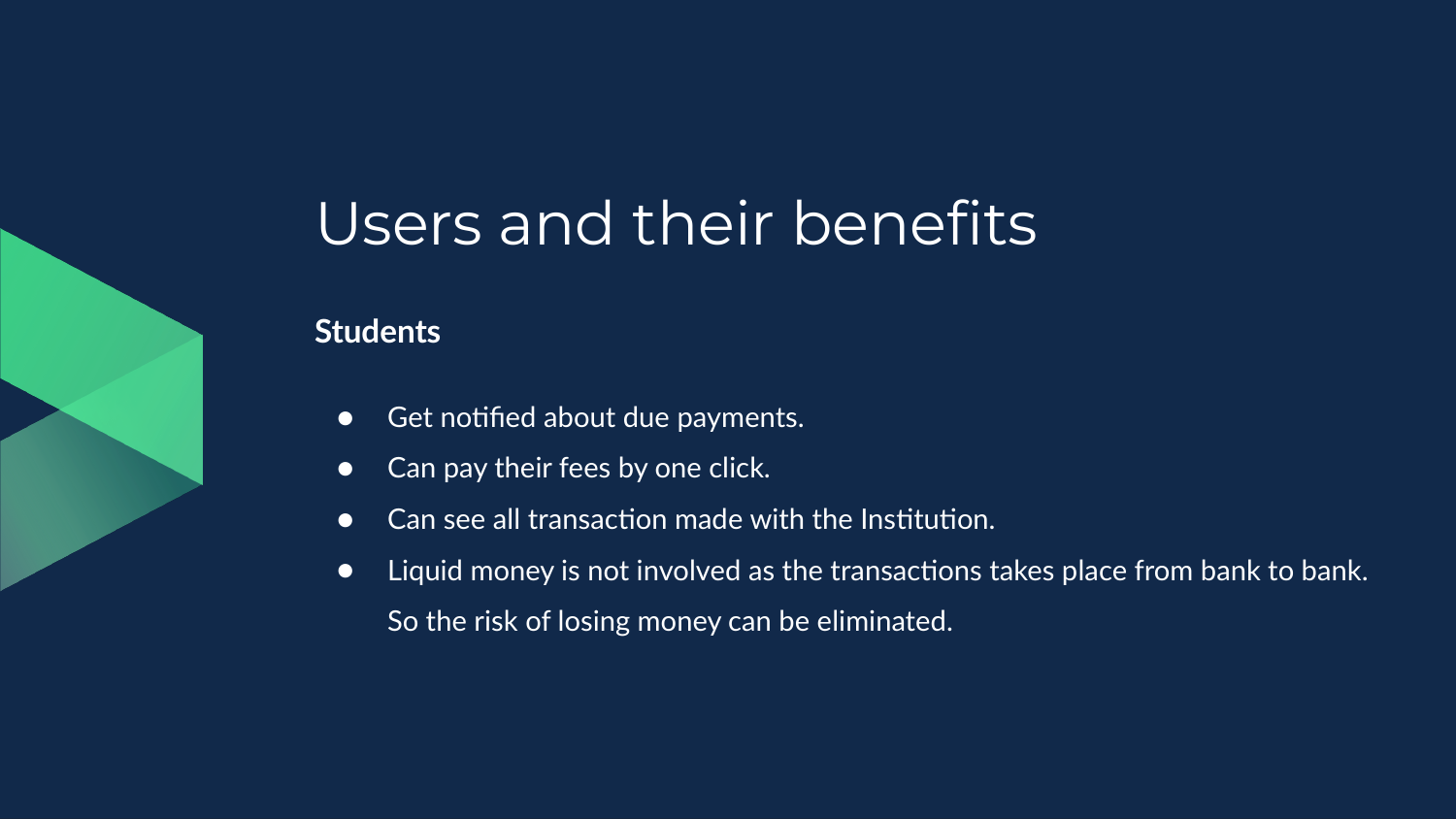

# Users and their benefits
Students
Get notified about due payments.
Can pay their fees by one click.
Can see all transaction made with the Institution.
Liquid money is not involved as the transactions takes place from bank to bank.
So the risk of losing money can be eliminated.